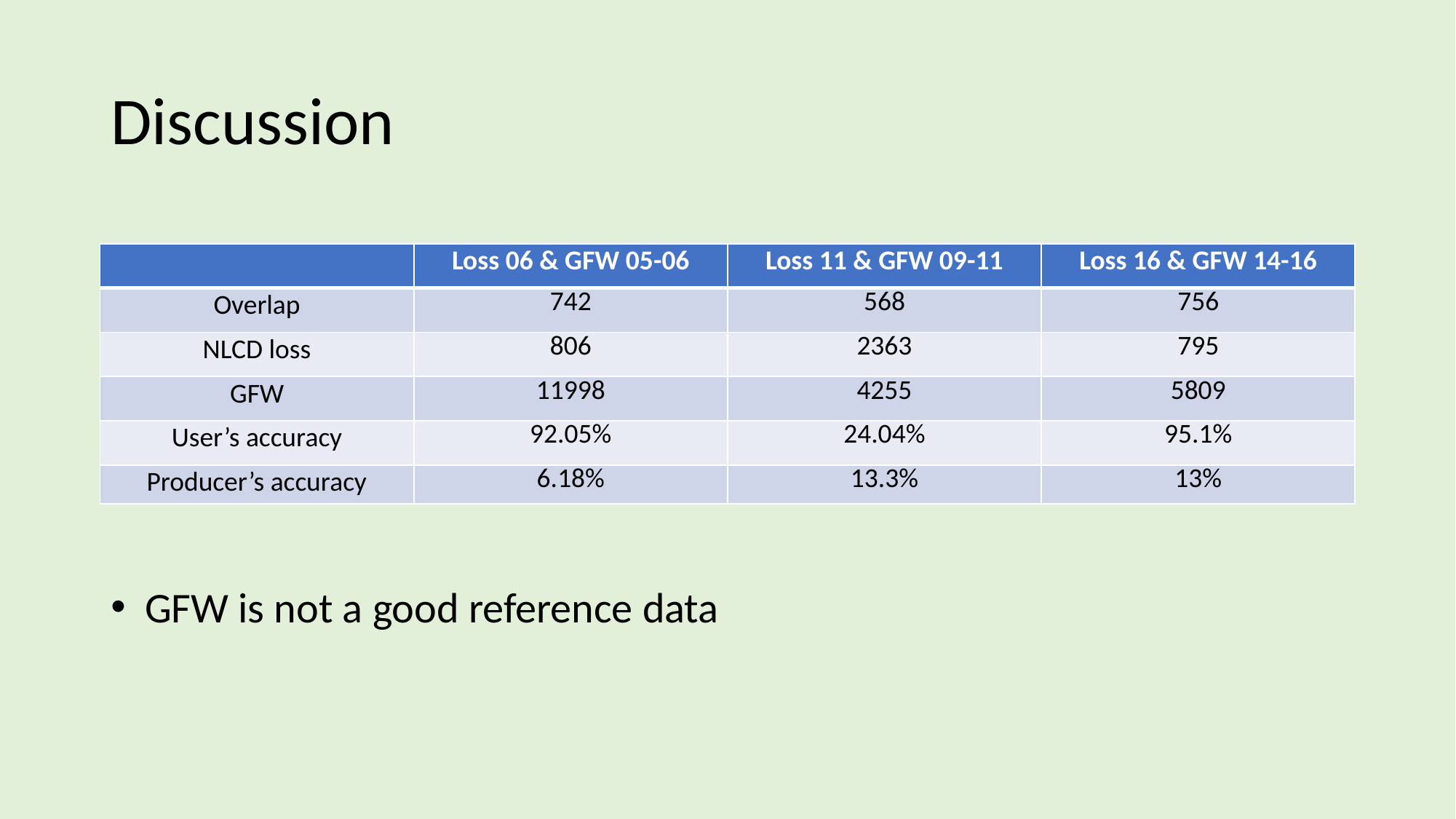

# Discussion
|  | Loss 06 & GFW 05-06 | Loss 11 & GFW 09-11 | Loss 16 & GFW 14-16 |
| --- | --- | --- | --- |
| Overlap | 742 | 568 | 756 |
| NLCD loss | 806 | 2363 | 795 |
| GFW | 11998 | 4255 | 5809 |
| User’s accuracy | 92.05% | 24.04% | 95.1% |
| Producer’s accuracy | 6.18% | 13.3% | 13% |
GFW is not a good reference data